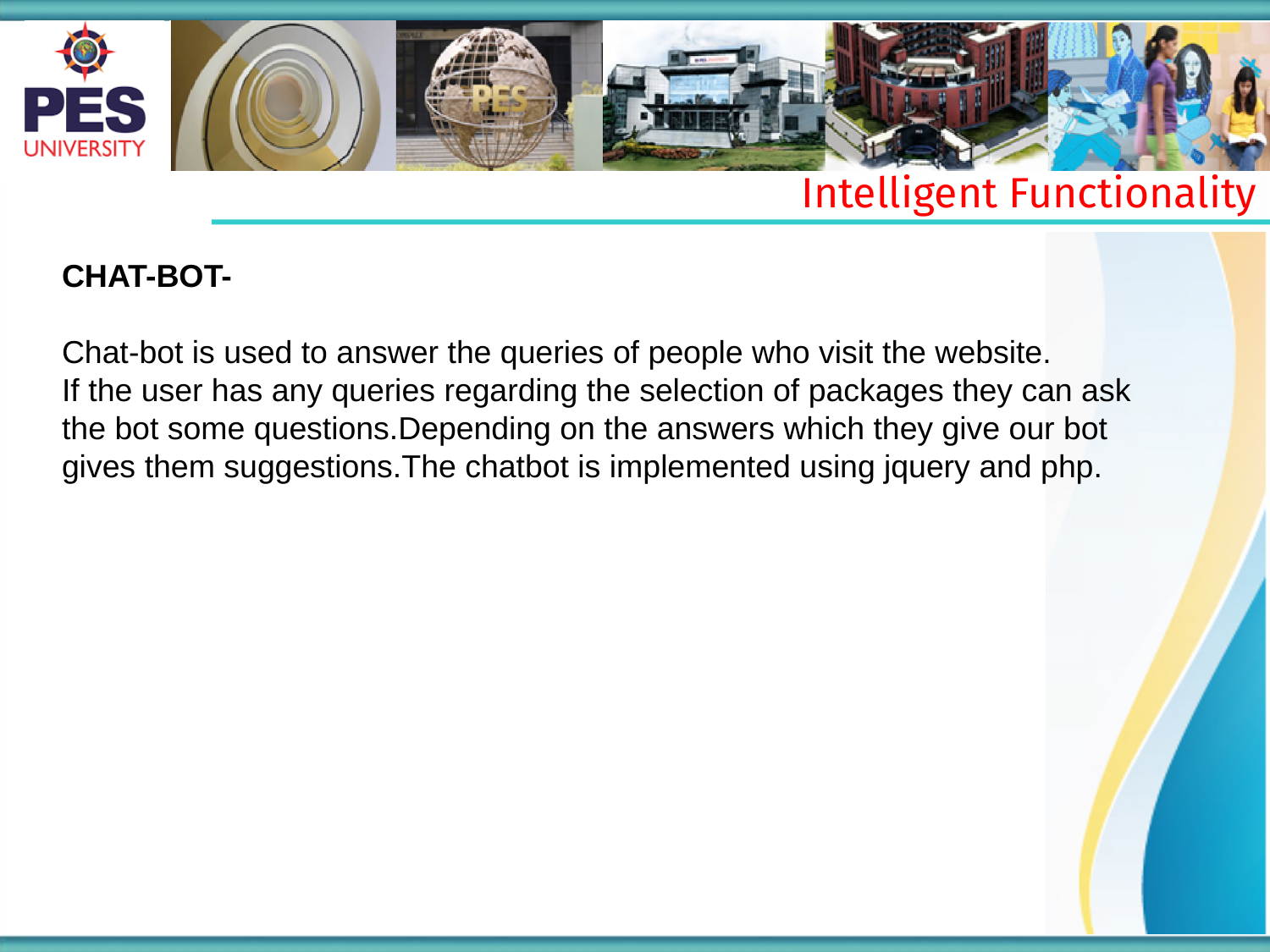

Intelligent Functionality

CHAT-BOT-

Chat-bot is used to answer the queries of people who visit the website.
If the user has any queries regarding the selection of packages they can ask the bot some questions.Depending on the answers which they give our bot gives them suggestions.The chatbot is implemented using jquery and php.